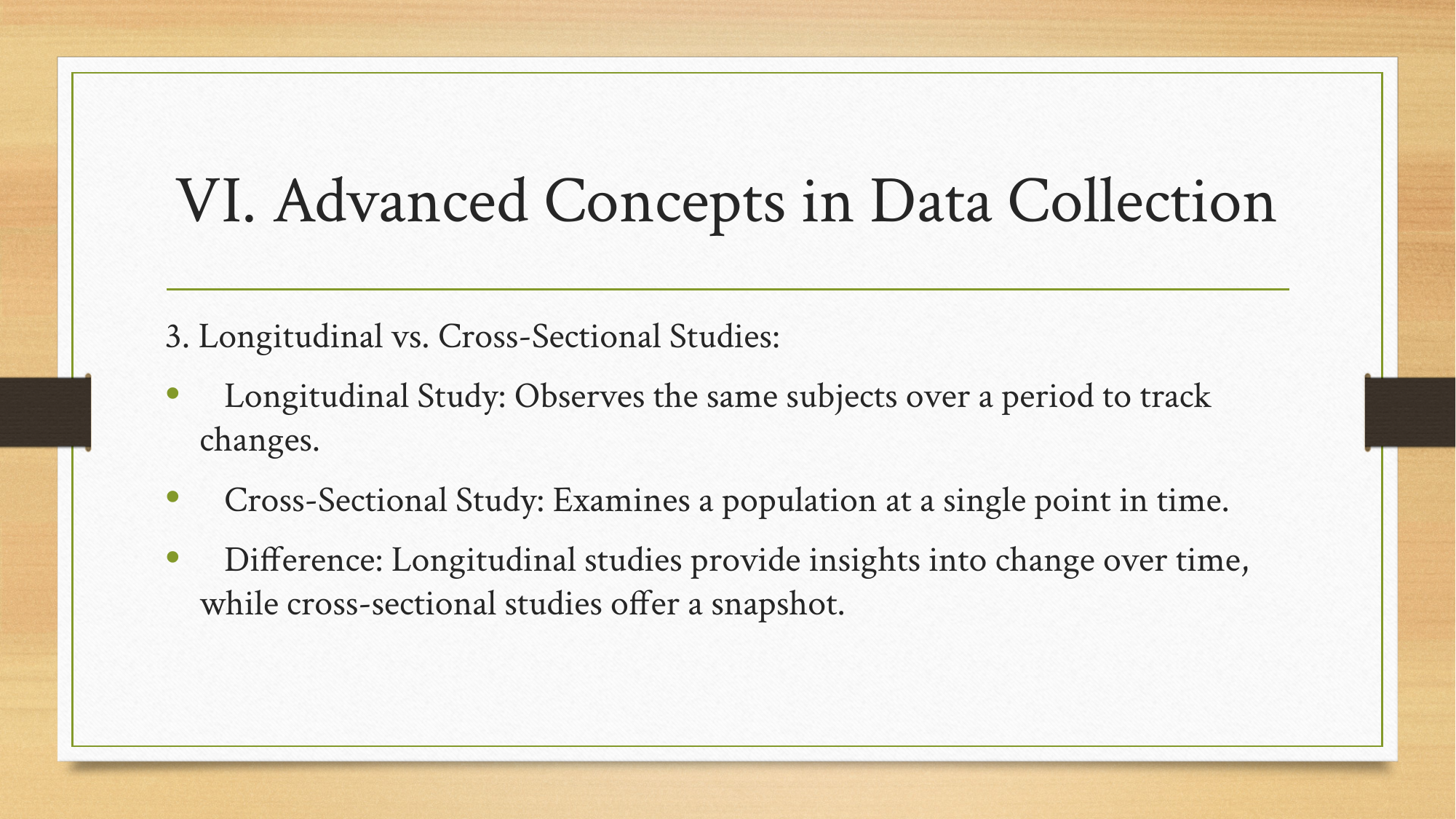

# VI. Advanced Concepts in Data Collection
3. Longitudinal vs. Cross-Sectional Studies:
   Longitudinal Study: Observes the same subjects over a period to track changes.
   Cross-Sectional Study: Examines a population at a single point in time.
   Difference: Longitudinal studies provide insights into change over time, while cross-sectional studies offer a snapshot.